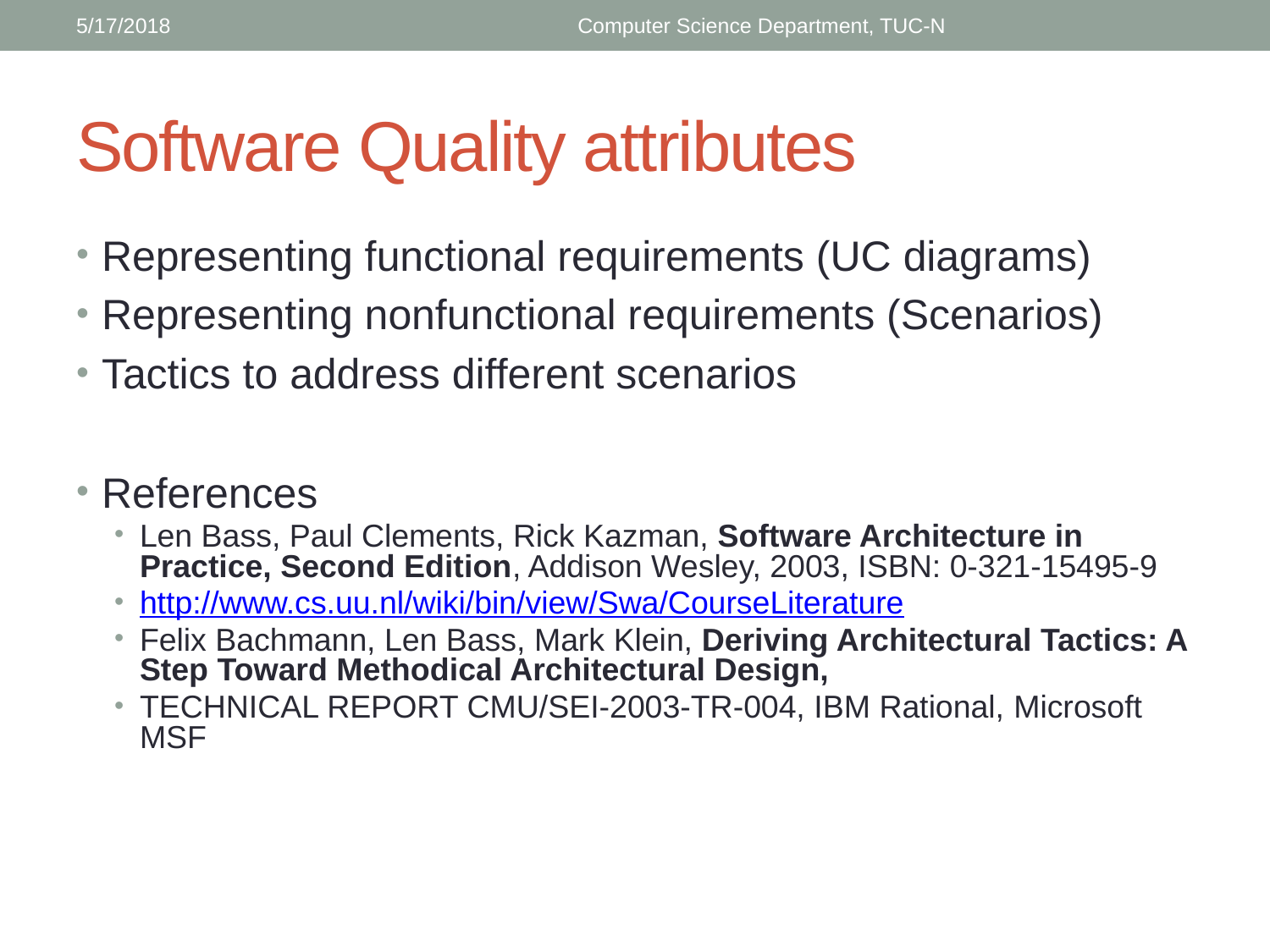

5/17/2018
Computer Science Department, TUC-N
# Software Quality attributes
Representing functional requirements (UC diagrams)
Representing nonfunctional requirements (Scenarios)
Tactics to address different scenarios

References
Len Bass, Paul Clements, Rick Kazman, Software Architecture in Practice, Second Edition, Addison Wesley, 2003, ISBN: 0-321-15495-9
http://www.cs.uu.nl/wiki/bin/view/Swa/CourseLiterature
Felix Bachmann, Len Bass, Mark Klein, Deriving Architectural Tactics: A Step Toward Methodical Architectural Design,
TECHNICAL REPORT CMU/SEI-2003-TR-004, IBM Rational, Microsoft MSF